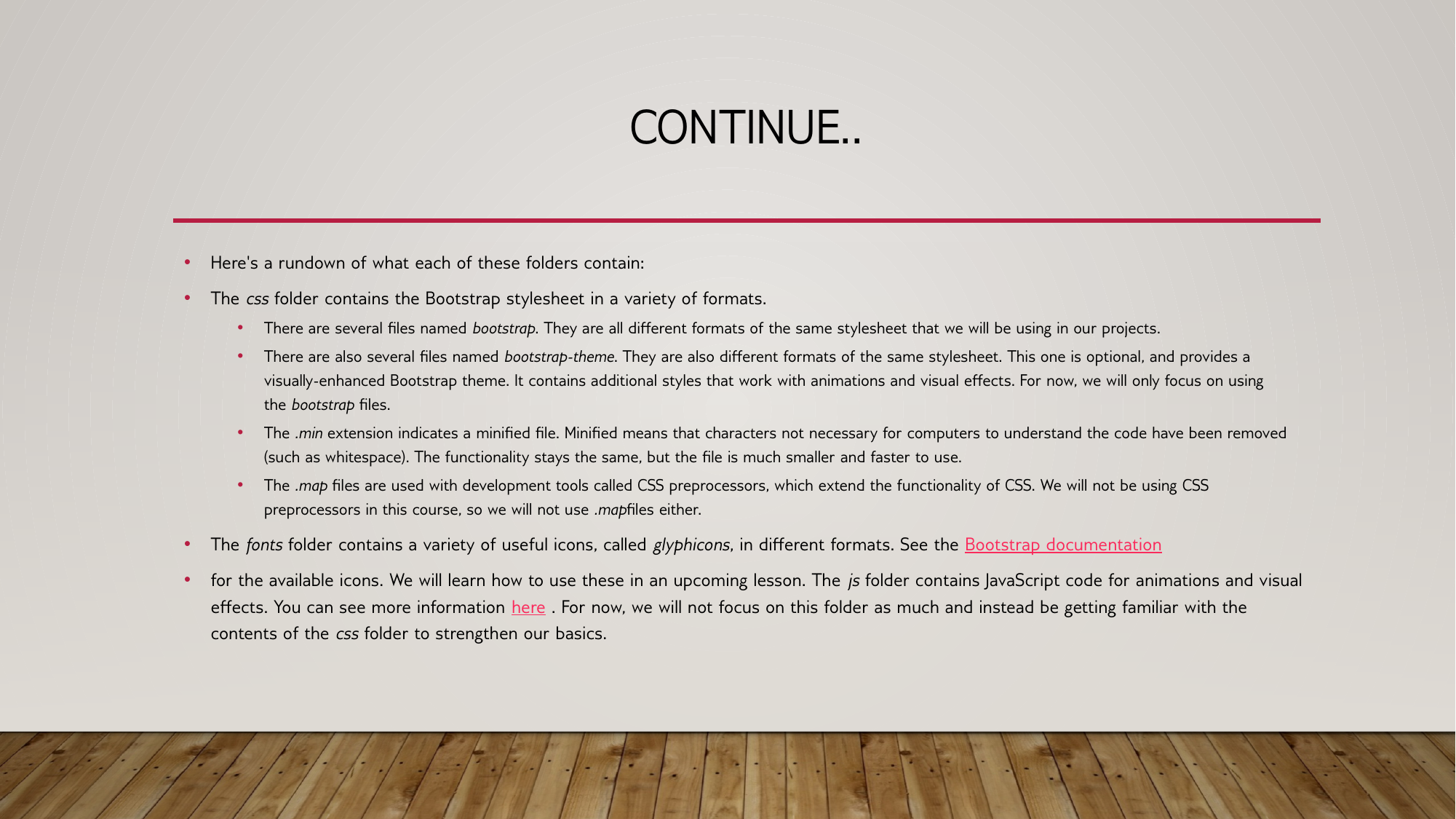

# Continue..
Here's a rundown of what each of these folders contain:
The css folder contains the Bootstrap stylesheet in a variety of formats.
There are several files named bootstrap. They are all different formats of the same stylesheet that we will be using in our projects.
There are also several files named bootstrap-theme. They are also different formats of the same stylesheet. This one is optional, and provides a visually-enhanced Bootstrap theme. It contains additional styles that work with animations and visual effects. For now, we will only focus on using the bootstrap files.
The .min extension indicates a minified file. Minified means that characters not necessary for computers to understand the code have been removed (such as whitespace). The functionality stays the same, but the file is much smaller and faster to use.
The .map files are used with development tools called CSS preprocessors, which extend the functionality of CSS. We will not be using CSS preprocessors in this course, so we will not use .mapfiles either.
The fonts folder contains a variety of useful icons, called glyphicons, in different formats. See the Bootstrap documentation
for the available icons. We will learn how to use these in an upcoming lesson. The js folder contains JavaScript code for animations and visual effects. You can see more information here . For now, we will not focus on this folder as much and instead be getting familiar with the contents of the css folder to strengthen our basics.